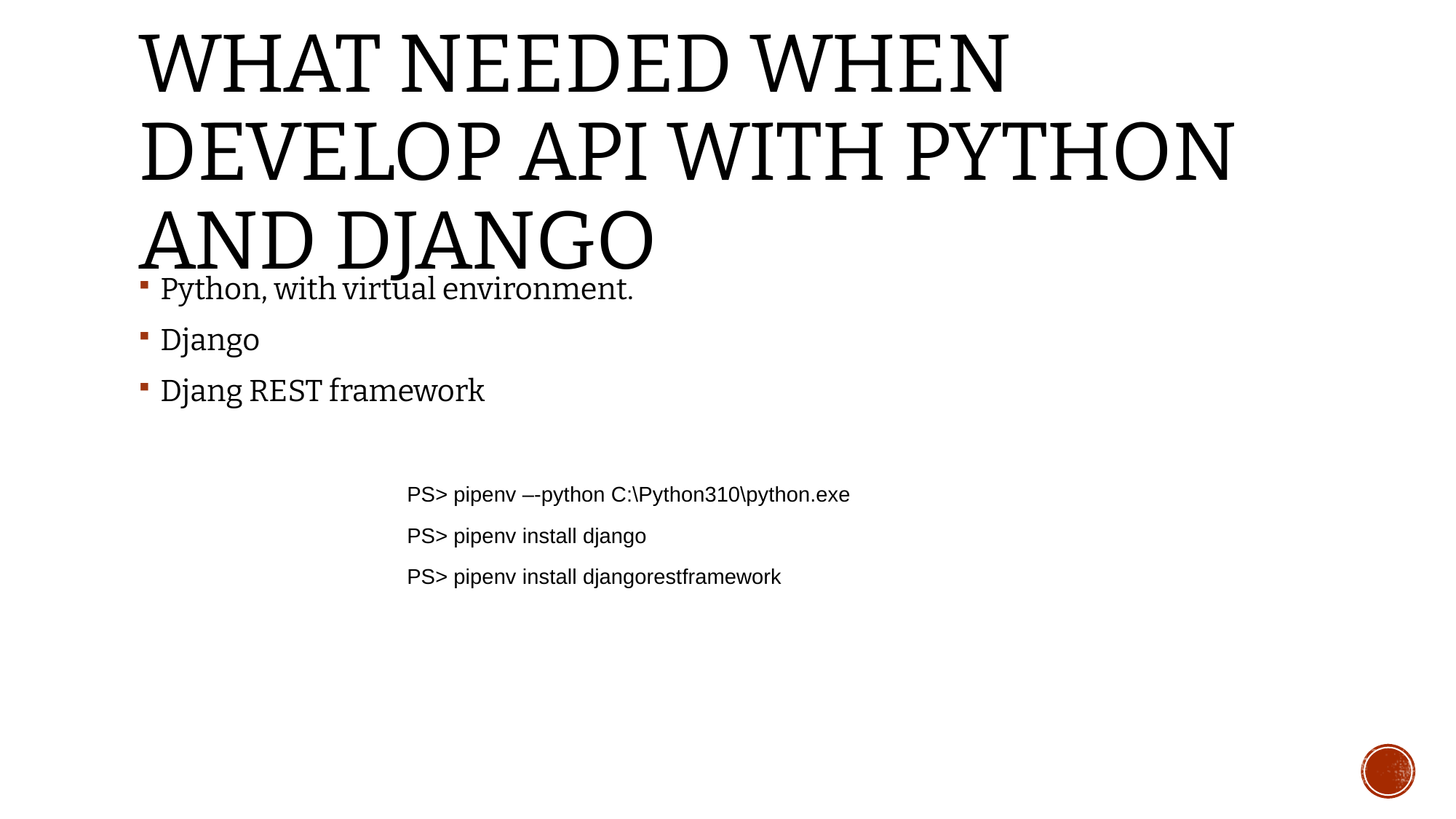

# What needed when develop API with Python and django
Python, with virtual environment.
Django
Djang REST framework
PS> pipenv –-python C:\Python310\python.exe
PS> pipenv install django
PS> pipenv install djangorestframework